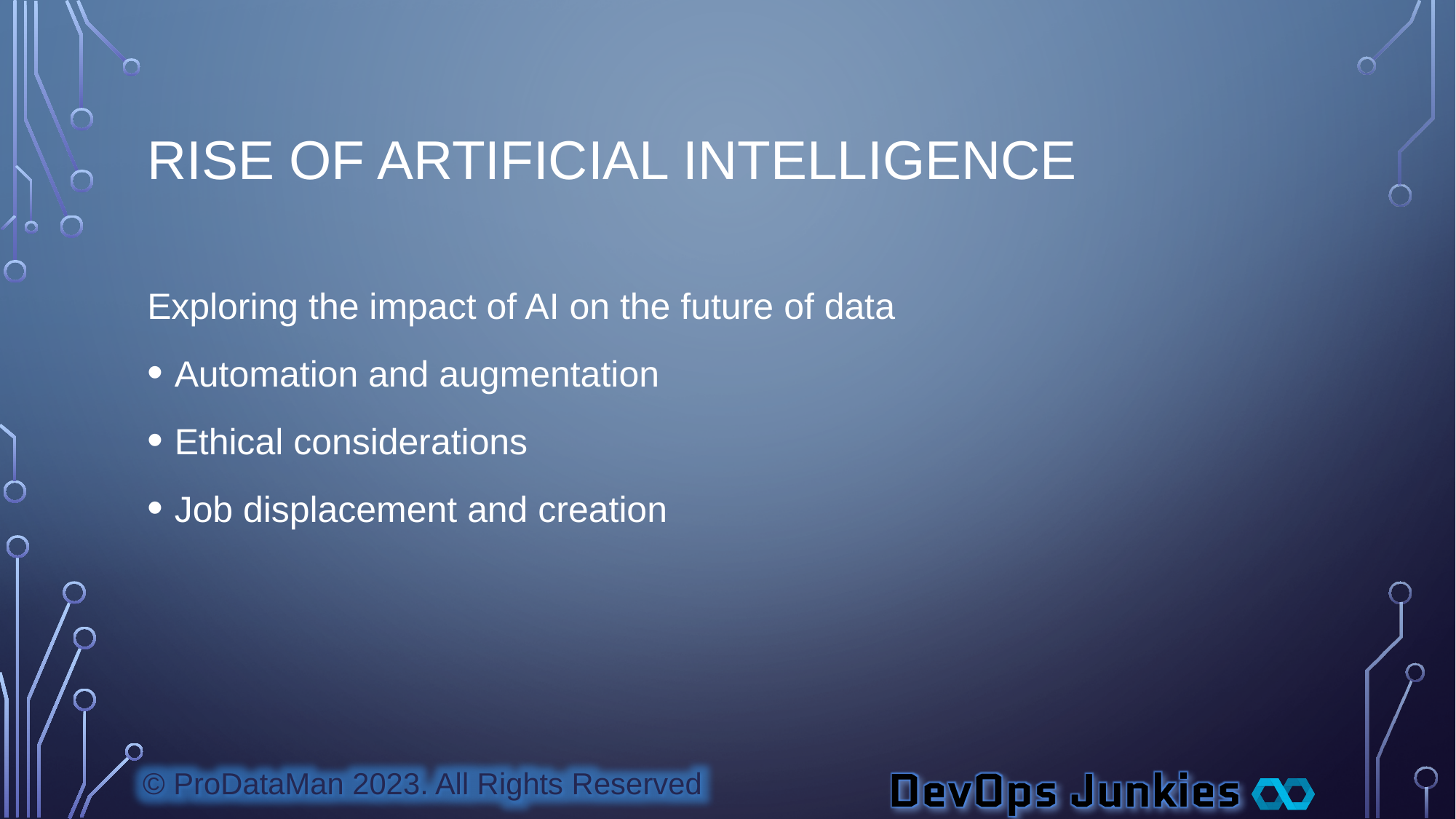

# Rise of Artificial Intelligence
Exploring the impact of AI on the future of data
Automation and augmentation
Ethical considerations
Job displacement and creation